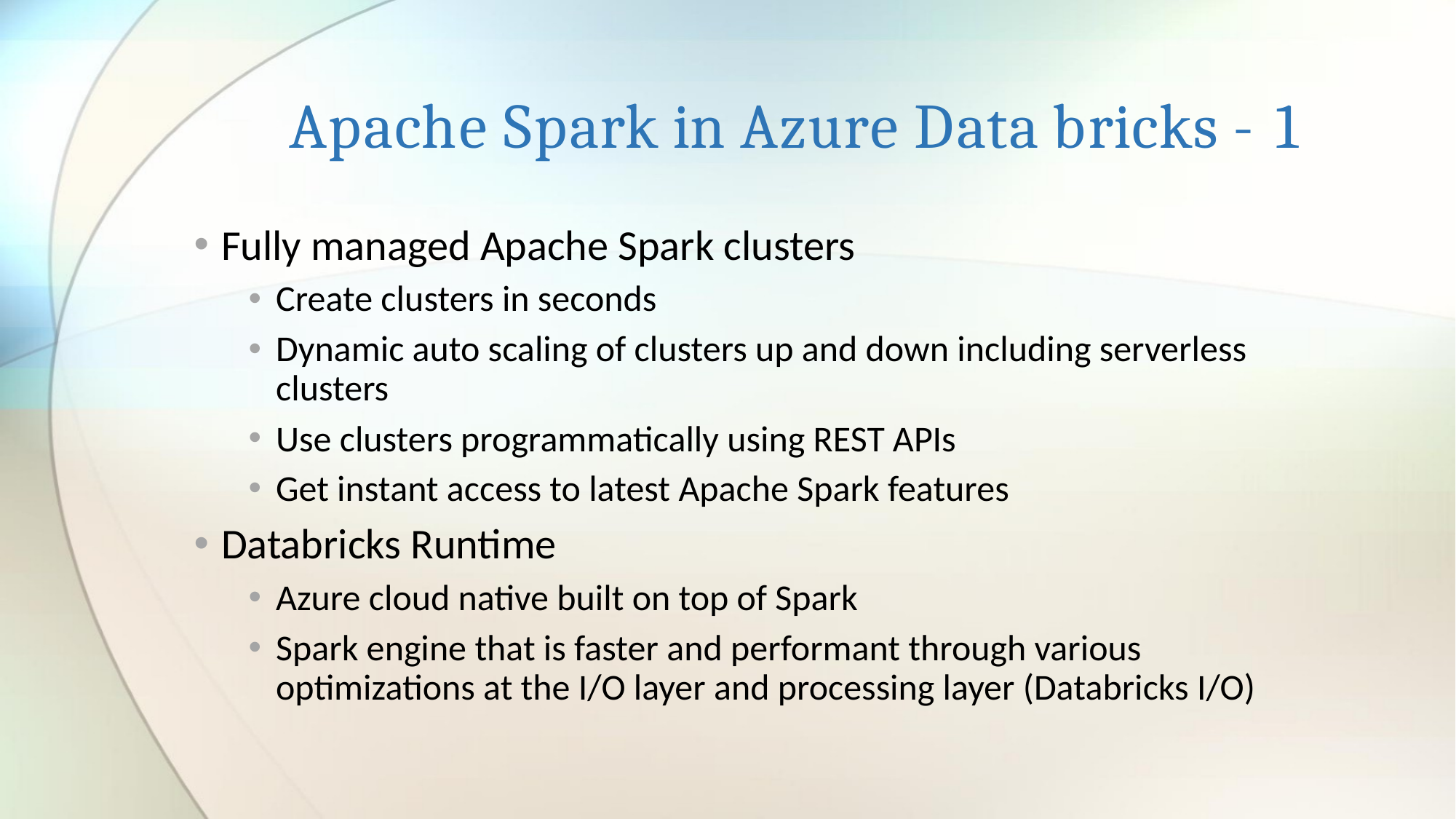

# Apache Spark in Azure Data bricks - 1
Fully managed Apache Spark clusters
Create clusters in seconds
Dynamic auto scaling of clusters up and down including serverless clusters
Use clusters programmatically using REST APIs
Get instant access to latest Apache Spark features
Databricks Runtime
Azure cloud native built on top of Spark
Spark engine that is faster and performant through various optimizations at the I/O layer and processing layer (Databricks I/O)